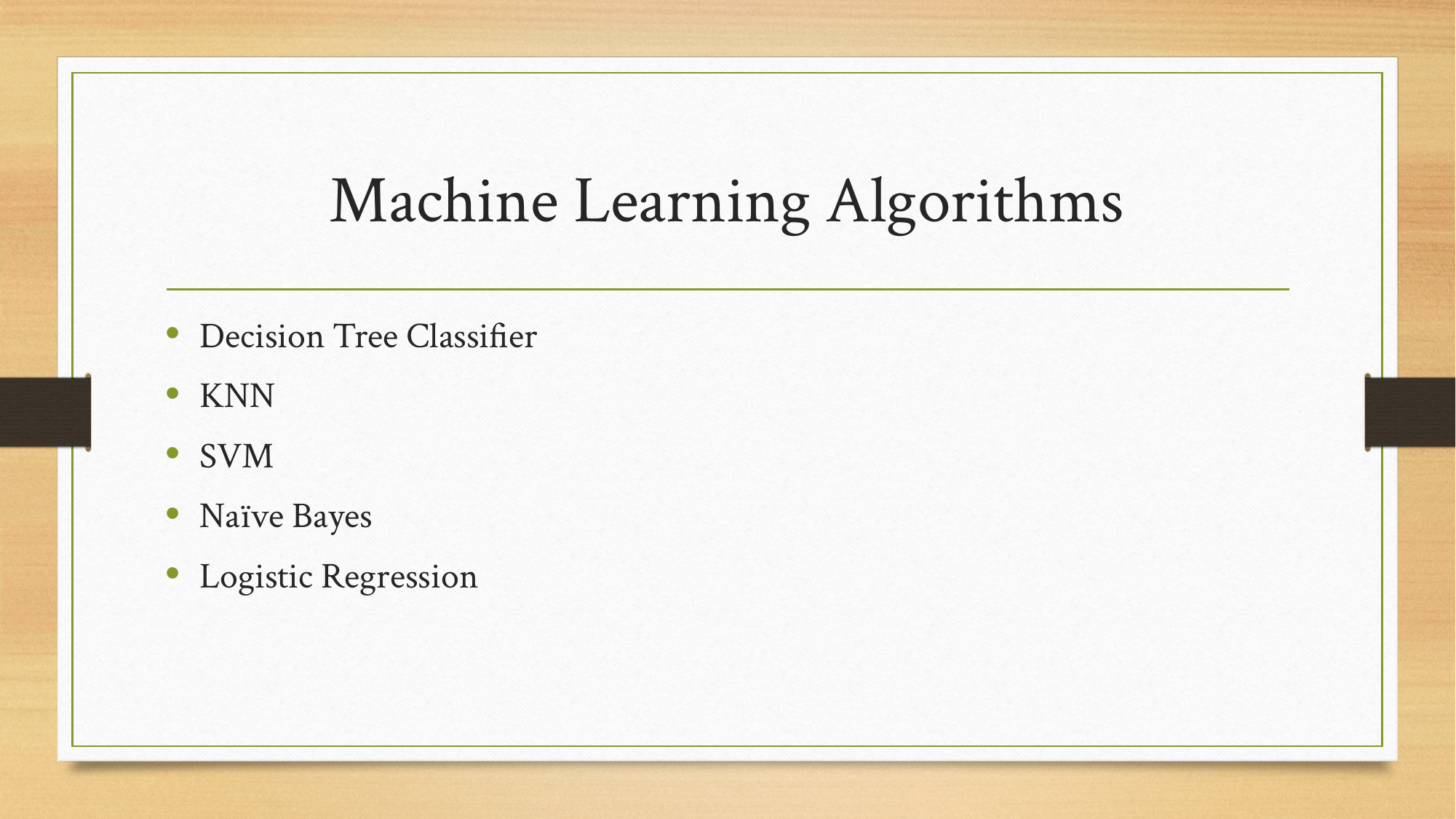

# Machine Learning Algorithms
Decision Tree Classifier
KNN
SVM
Naïve Bayes
Logistic Regression